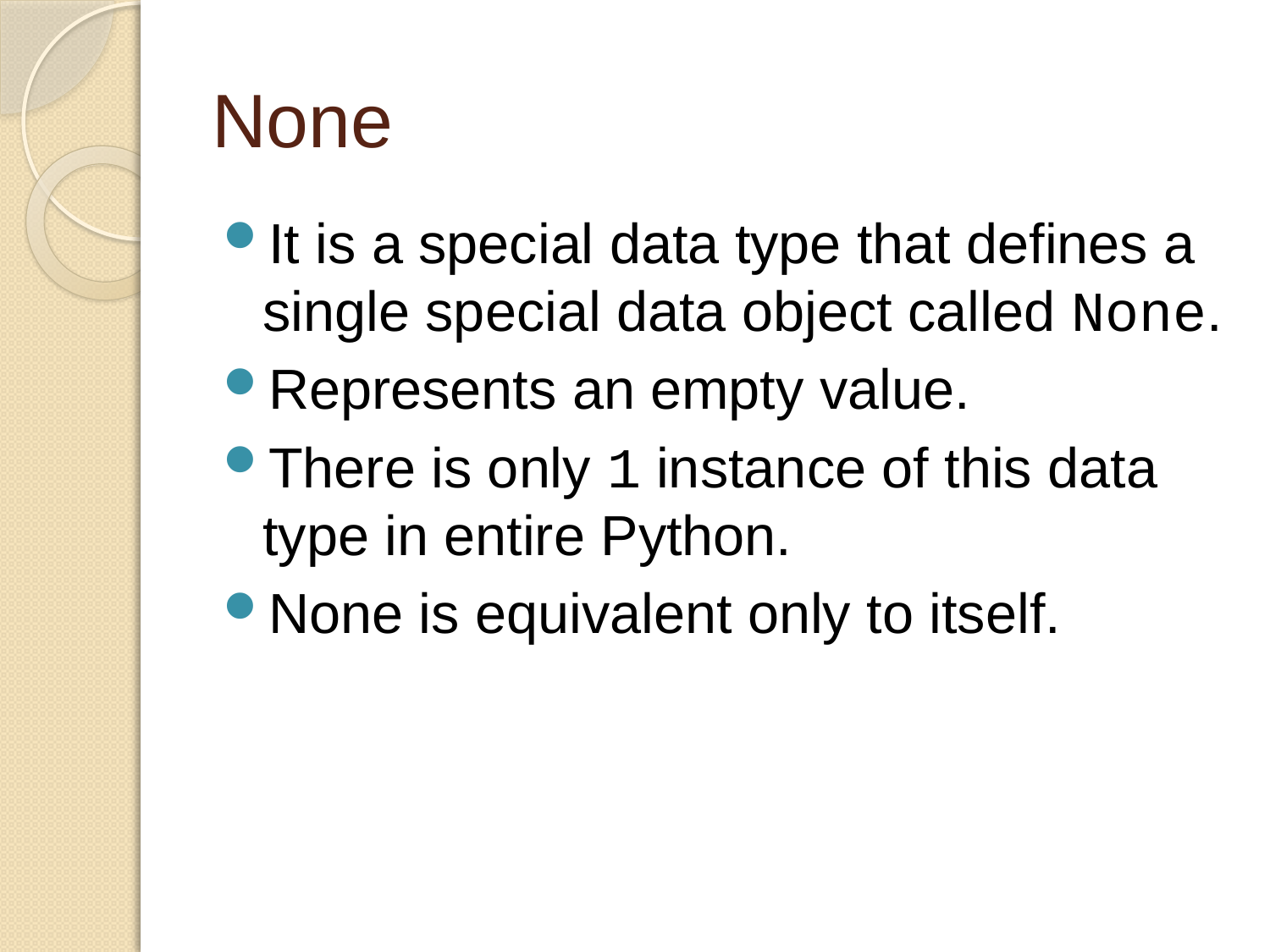

# None
It is a special data type that defines a single special data object called None.
Represents an empty value.
There is only 1 instance of this data type in entire Python.
None is equivalent only to itself.